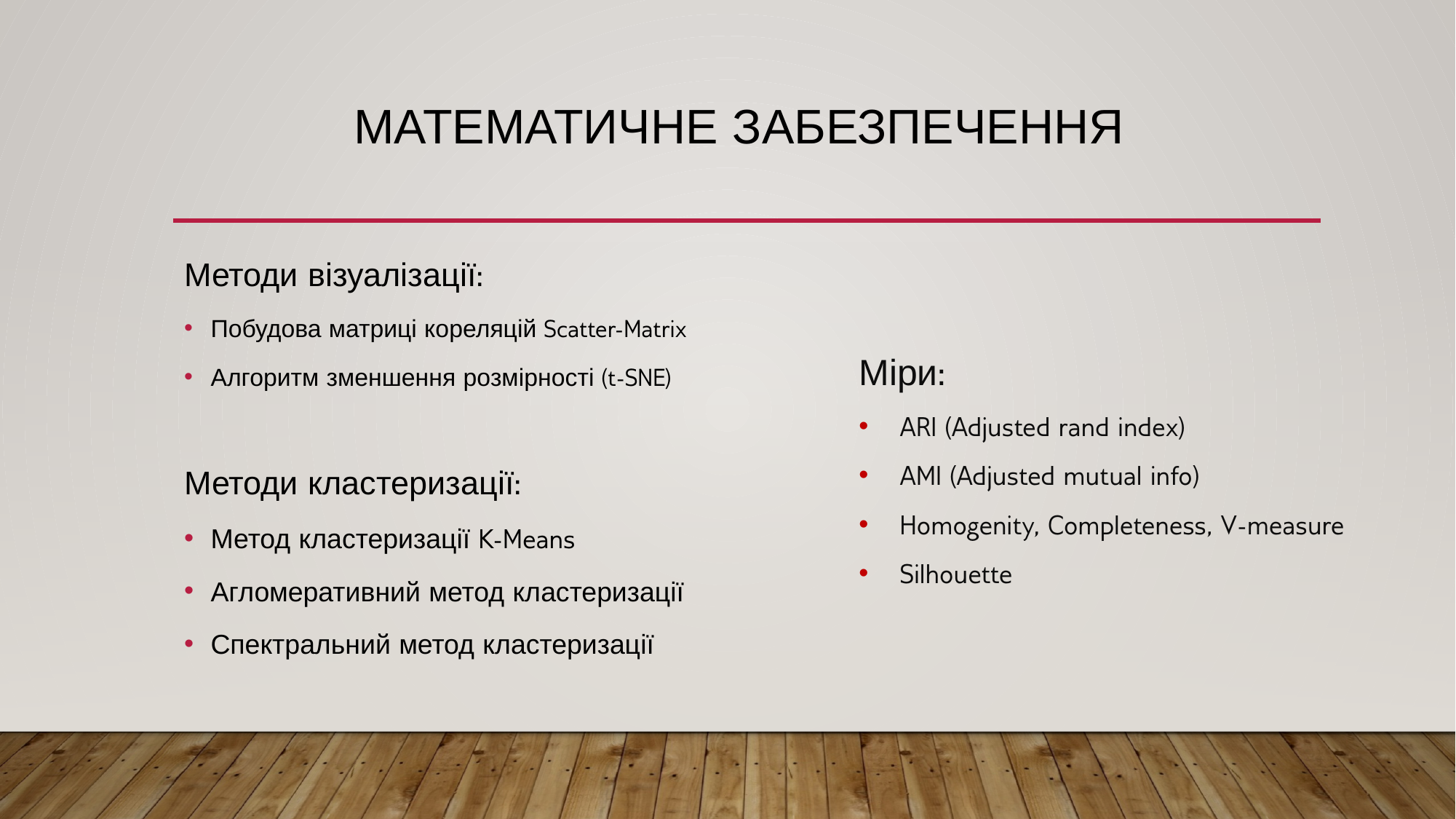

# Математичне забезпечення
Методи візуалізації:
Побудова матриці кореляцій Scatter-Matrix
Алгоритм зменшення розмірності (t-SNE)

Методи кластеризації:
Метод кластеризації K-Means
Агломеративний метод кластеризації
Спектральний метод кластеризації
Міри:
ARI (Adjusted rand index)
AMI (Adjusted mutual info)
Homogenity, Completeness, V-measure
Silhouette